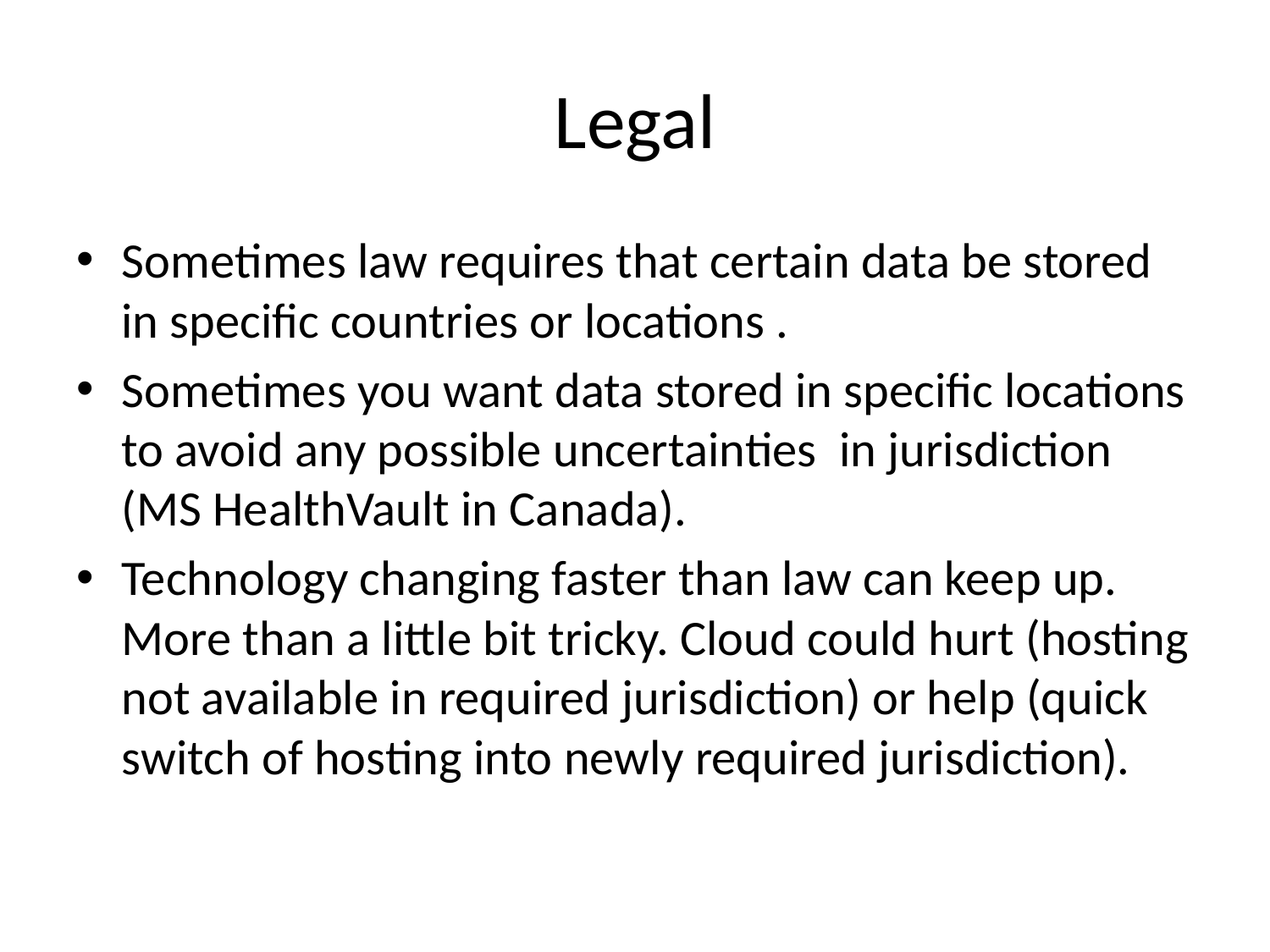

# Legal
Sometimes law requires that certain data be stored in specific countries or locations .
Sometimes you want data stored in specific locations to avoid any possible uncertainties  in jurisdiction (MS HealthVault in Canada).
Technology changing faster than law can keep up. More than a little bit tricky. Cloud could hurt (hosting not available in required jurisdiction) or help (quick switch of hosting into newly required jurisdiction).